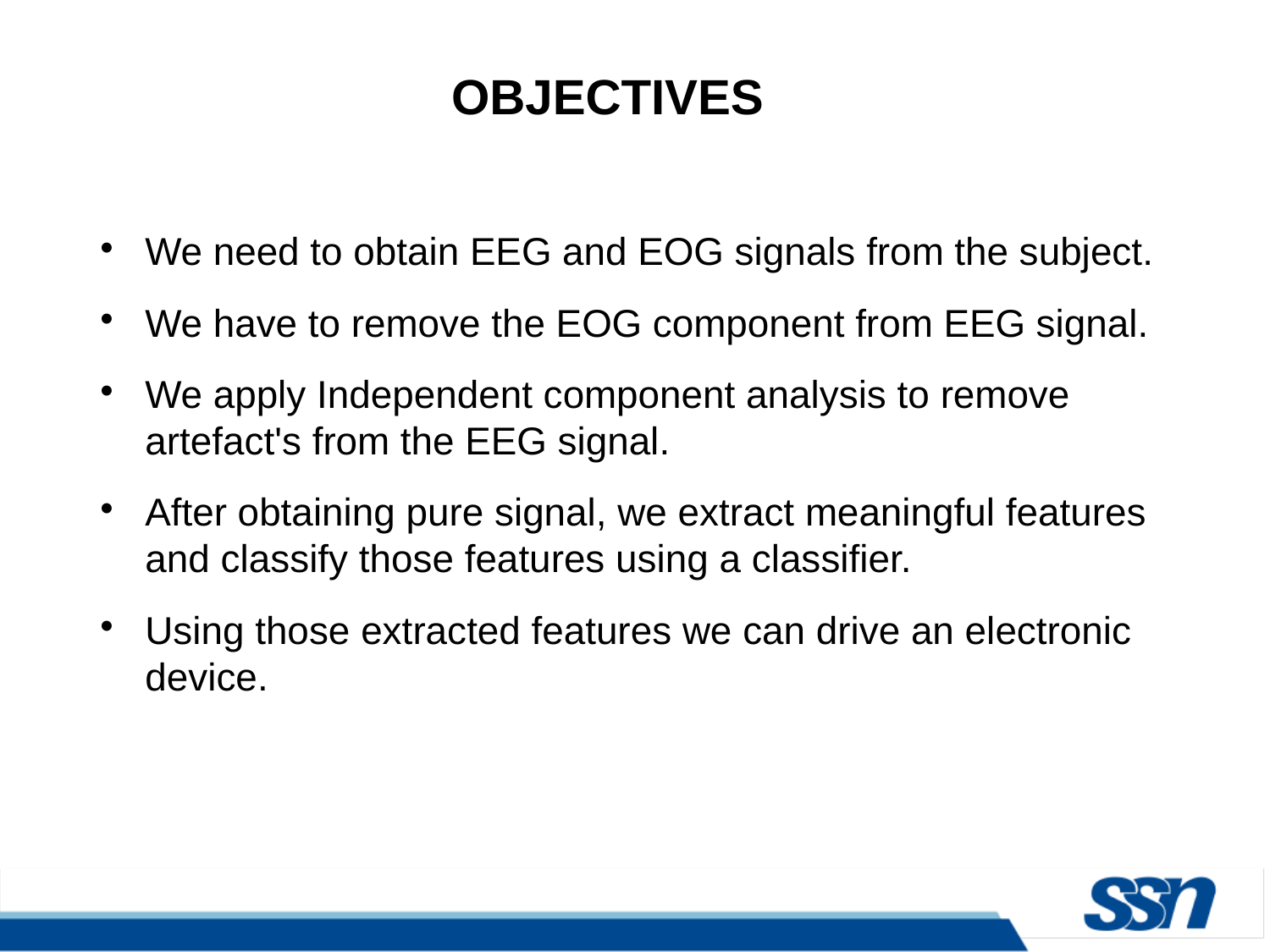

OBJECTIVES
We need to obtain EEG and EOG signals from the subject.
We have to remove the EOG component from EEG signal.
We apply Independent component analysis to remove artefact's from the EEG signal.
After obtaining pure signal, we extract meaningful features and classify those features using a classifier.
Using those extracted features we can drive an electronic device.